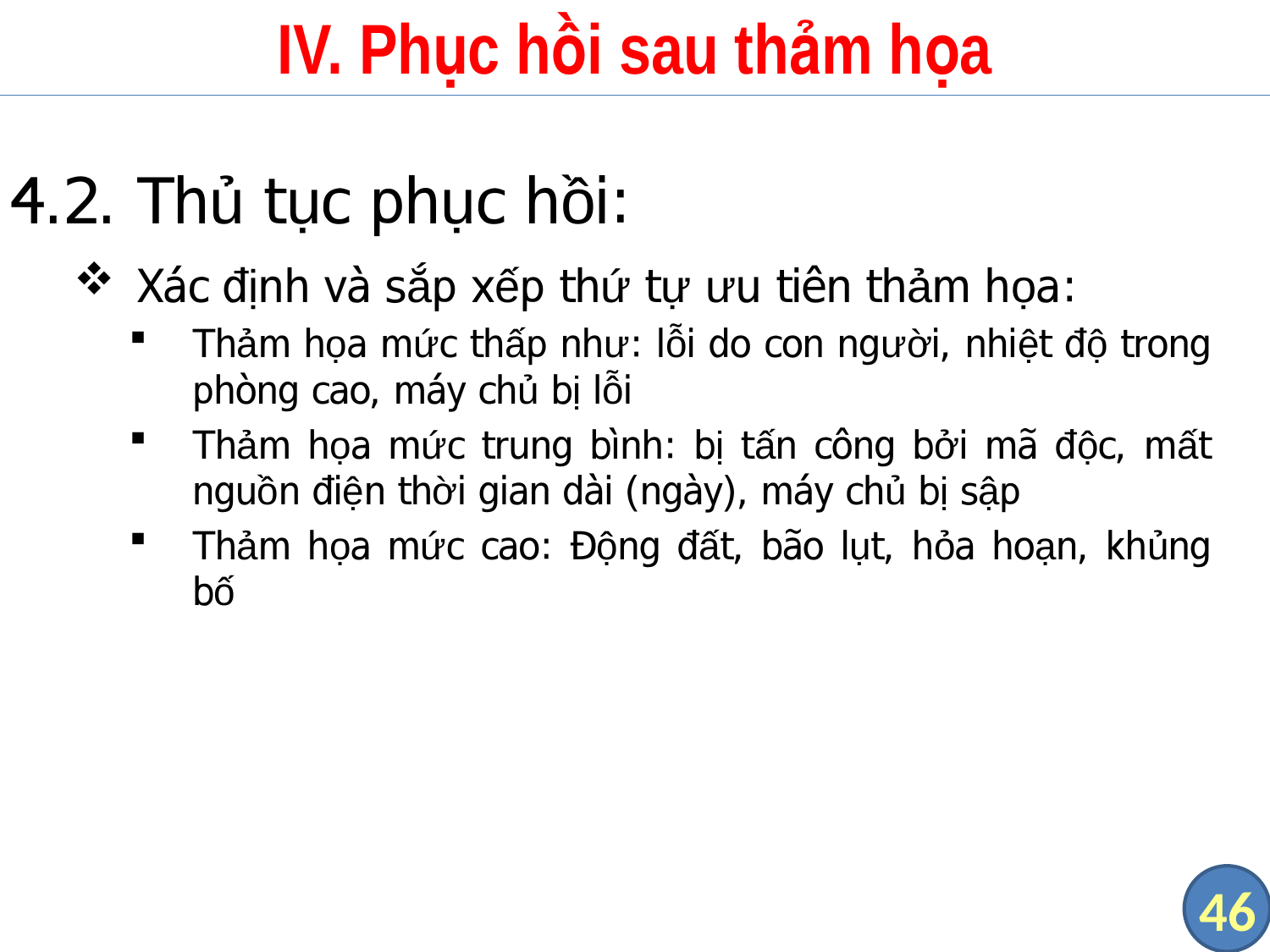

# IV. Phục hồi sau thảm họa
4.2. Thủ tục phục hồi:
Xác định và sắp xếp thứ tự ưu tiên thảm họa:
Thảm họa mức thấp như: lỗi do con người, nhiệt độ trong phòng cao, máy chủ bị lỗi
Thảm họa mức trung bình: bị tấn công bởi mã độc, mất nguồn điện thời gian dài (ngày), máy chủ bị sập
Thảm họa mức cao: Động đất, bão lụt, hỏa hoạn, khủng bố
46